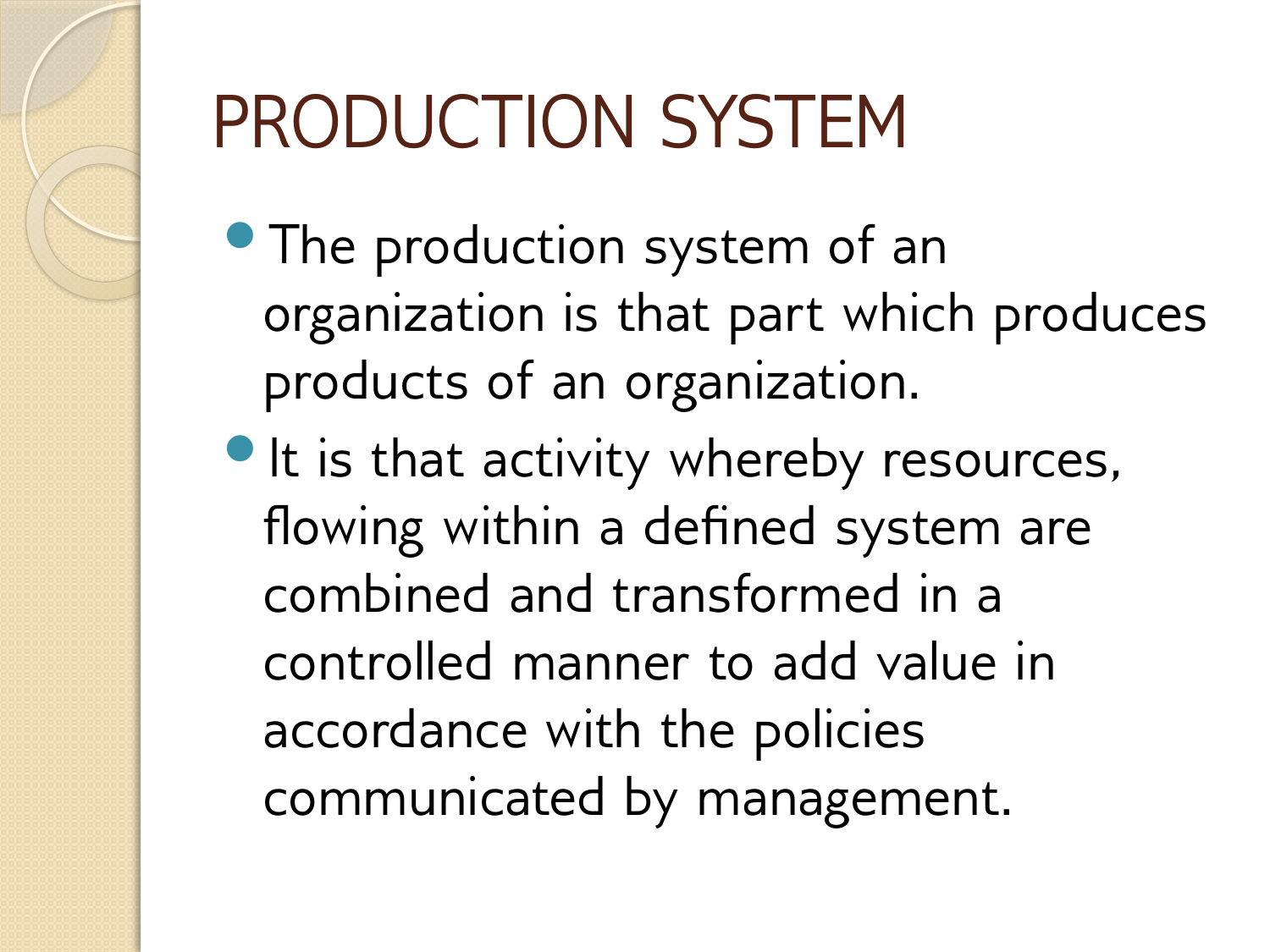

# PRODUCTION SYSTEM
The production system of an organization is that part which produces products of an organization.
It is that activity whereby resources, flowing within a defined system are combined and transformed in a controlled manner to add value in accordance with the policies communicated by management.